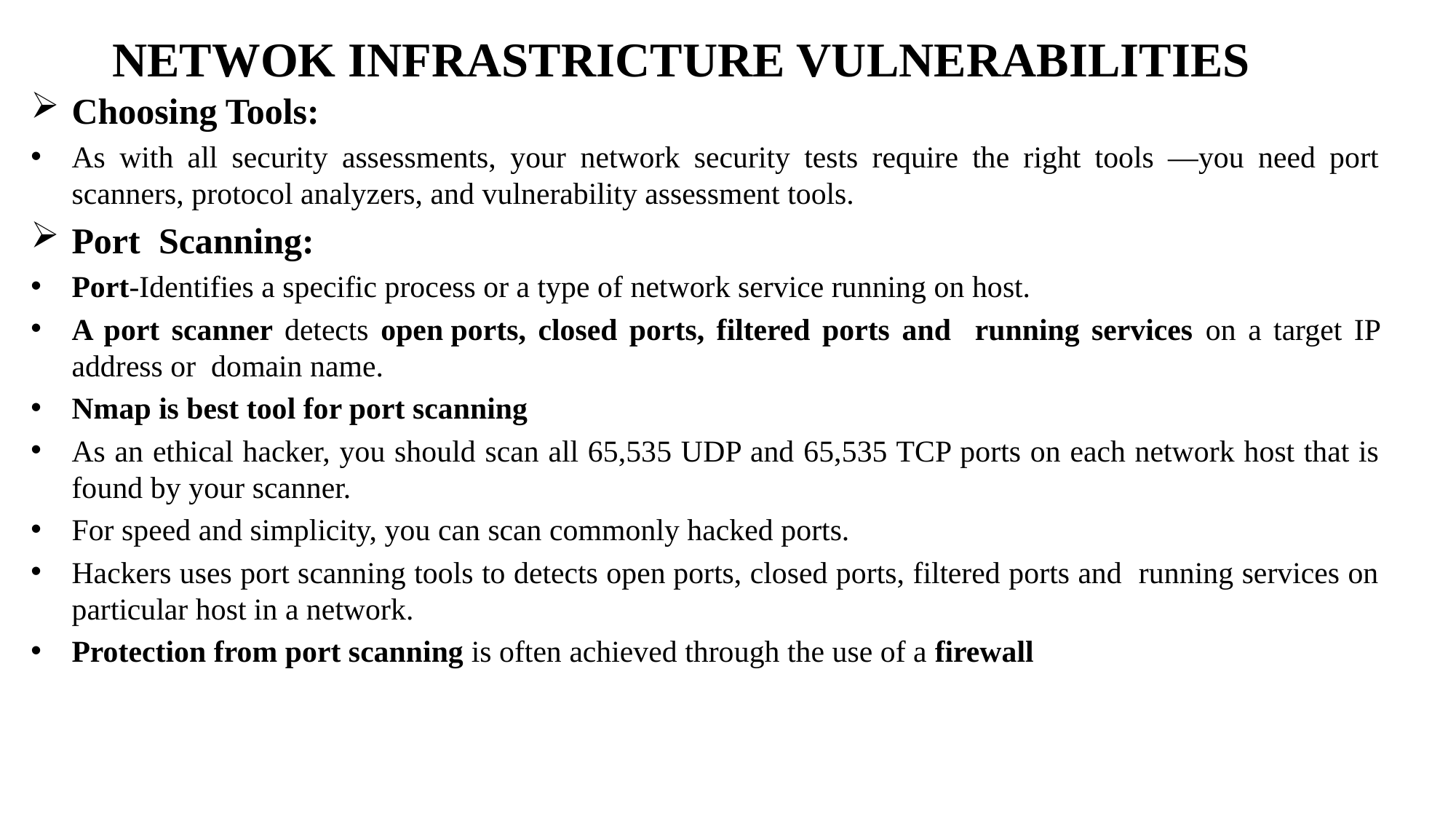

NETWOK INFRASTRICTURE VULNERABILITIES
Choosing Tools:
As with all security assessments, your network security tests require the right tools —you need port scanners, protocol analyzers, and vulnerability assessment tools.
Port  Scanning:
Port-Identifies a specific process or a type of network service running on host.
A port scanner detects open ports, closed ports, filtered ports and  running services on a target IP address or  domain name.
Nmap is best tool for port scanning
As an ethical hacker, you should scan all 65,535 UDP and 65,535 TCP ports on each network host that is found by your scanner.
For speed and simplicity, you can scan commonly hacked ports.
Hackers uses port scanning tools to detects open ports, closed ports, filtered ports and  running services on particular host in a network.
Protection from port scanning is often achieved through the use of a firewall